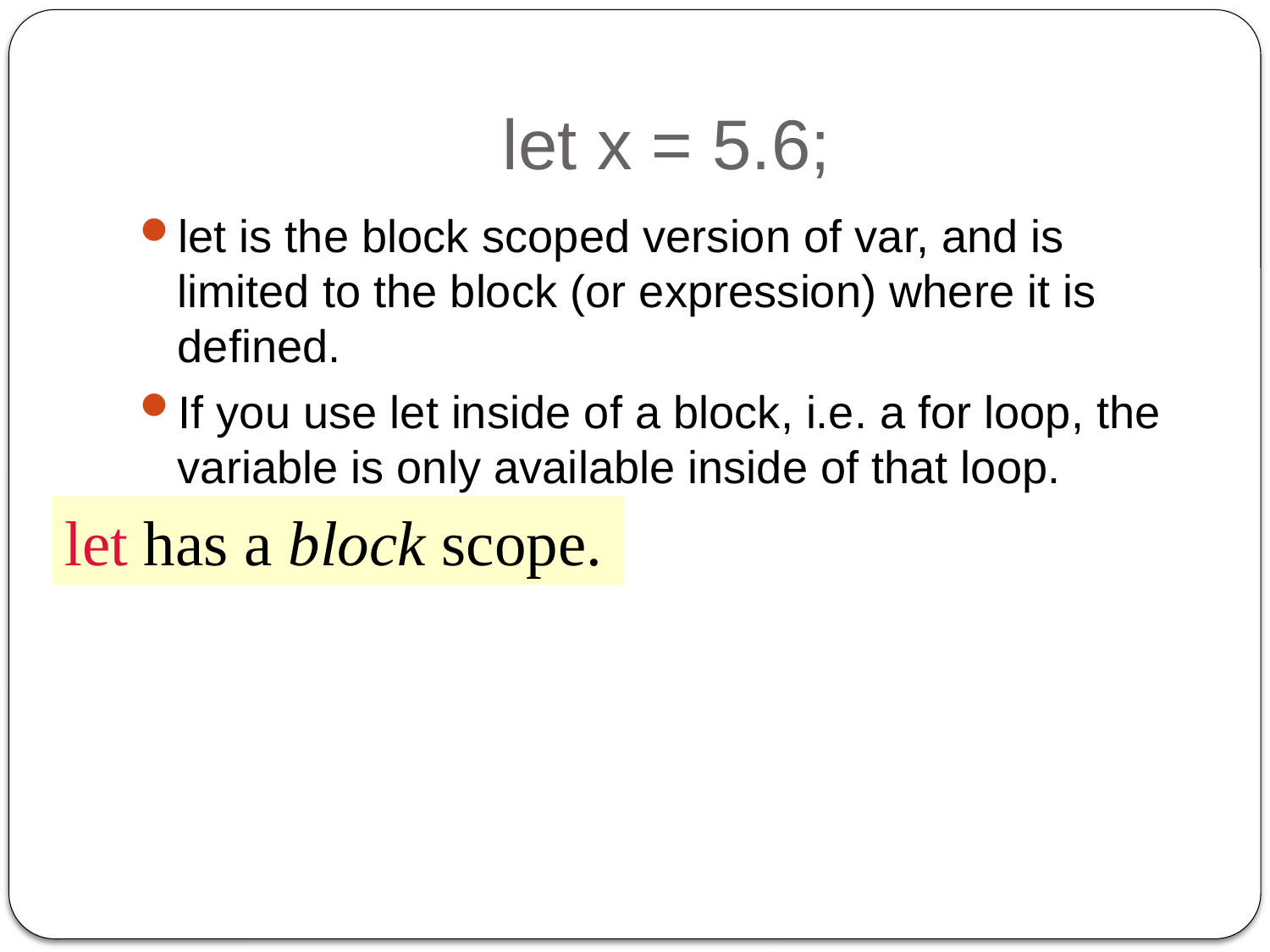

# let x = 5.6;
let is the block scoped version of var, and is limited to the block (or expression) where it is defined.
If you use let inside of a block, i.e. a for loop, the variable is only available inside of that loop.

let has a block scope.